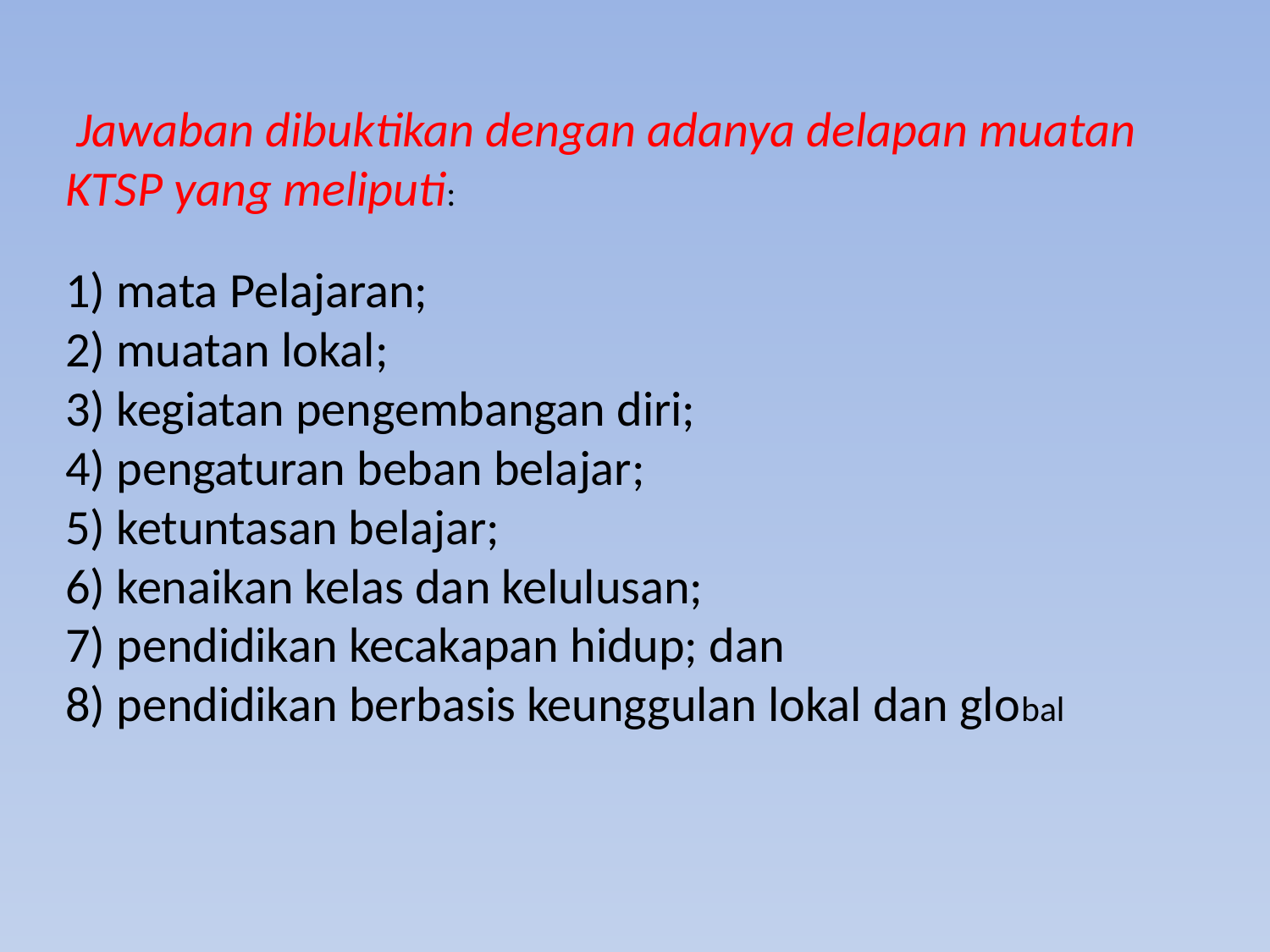

Jawaban dibuktikan dengan adanya delapan muatan KTSP yang meliputi:

1) mata Pelajaran;
2) muatan lokal;
3) kegiatan pengembangan diri;
4) pengaturan beban belajar;
5) ketuntasan belajar;
6) kenaikan kelas dan kelulusan;
7) pendidikan kecakapan hidup; dan
8) pendidikan berbasis keunggulan lokal dan global